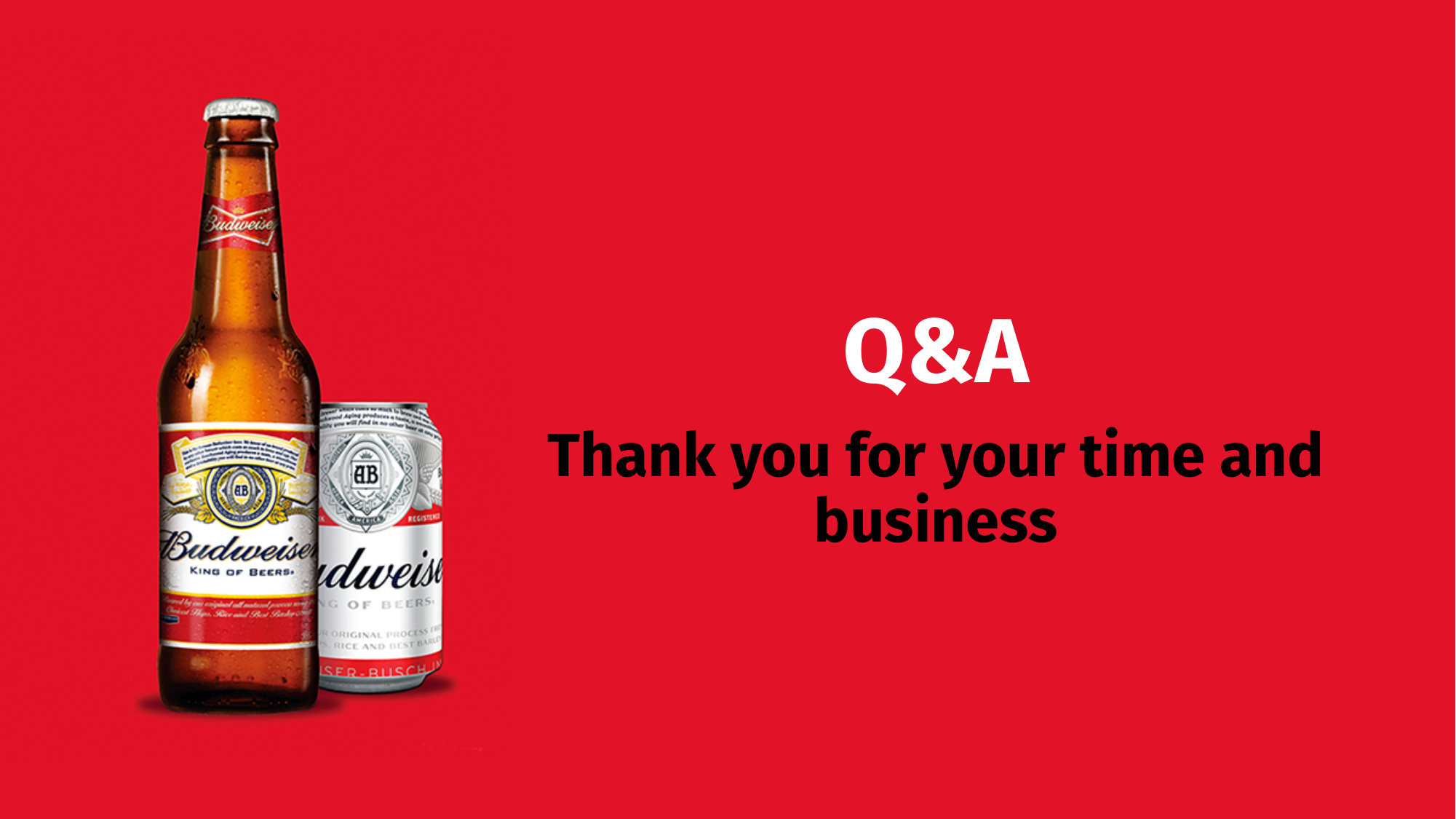

# Q&A
Thank you for your time and business